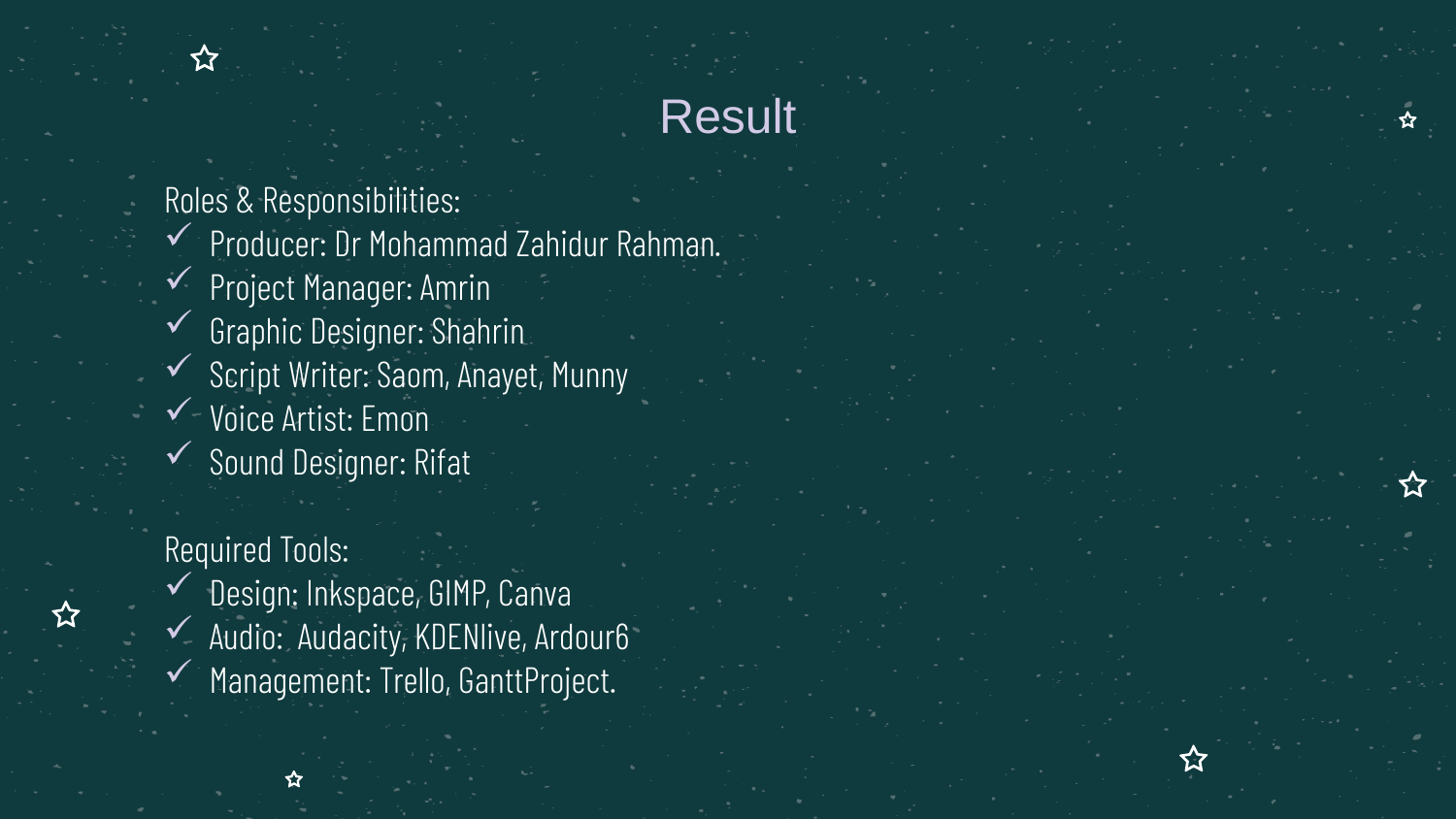

# Result
Roles & Responsibilities:
Producer: Dr Mohammad Zahidur Rahman.
Project Manager: Amrin
Graphic Designer: Shahrin
Script Writer: Saom, Anayet, Munny
Voice Artist: Emon
Sound Designer: Rifat

Required Tools:
Design: Inkspace, GIMP, Canva
Audio:  Audacity, KDENlive, Ardour6
Management: Trello, GanttProject.